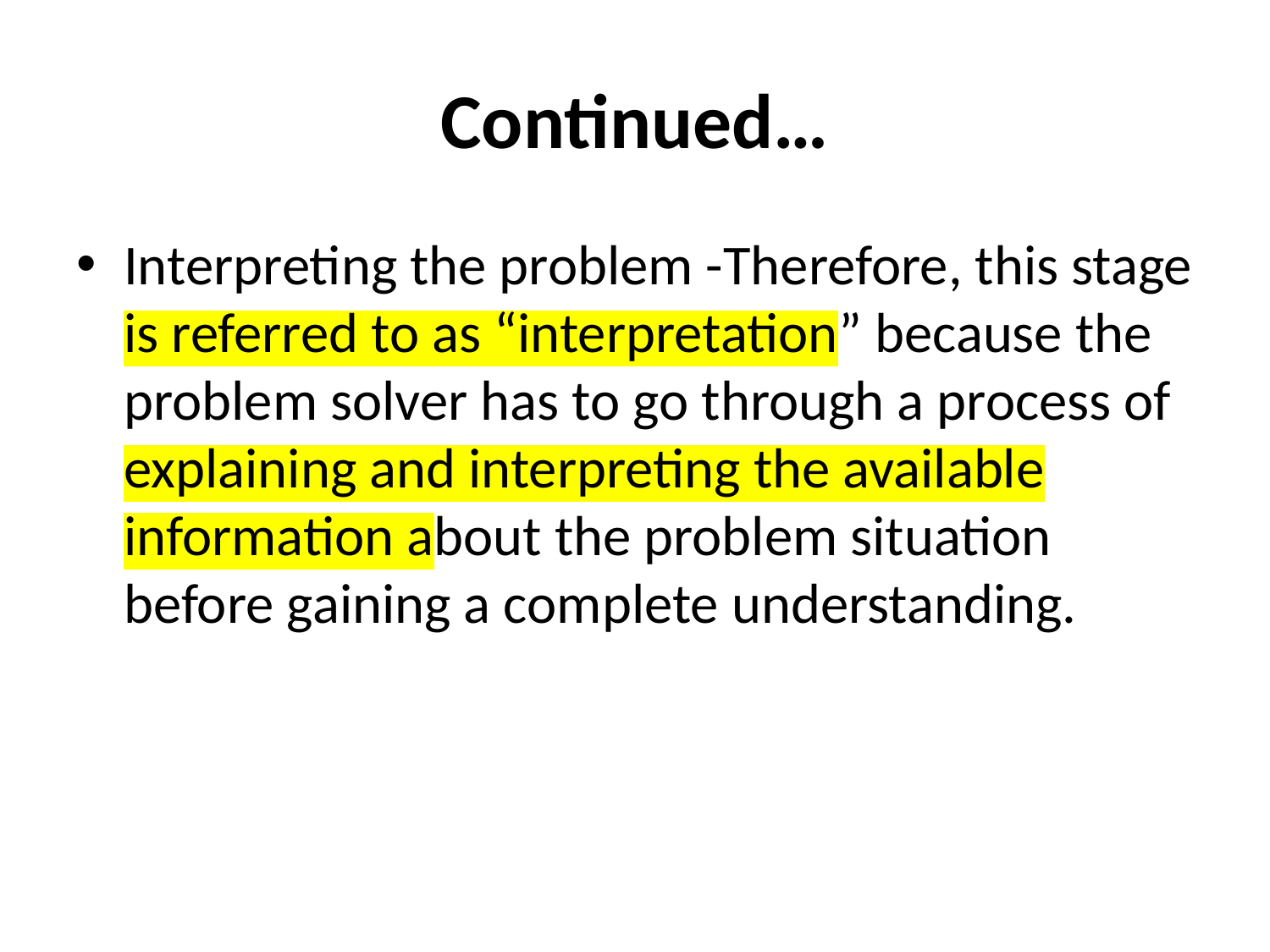

# Continued…
Interpreting the problem -Therefore, this stage is referred to as “interpretation” because the problem solver has to go through a process of explaining and interpreting the available information about the problem situation before gaining a complete understanding.